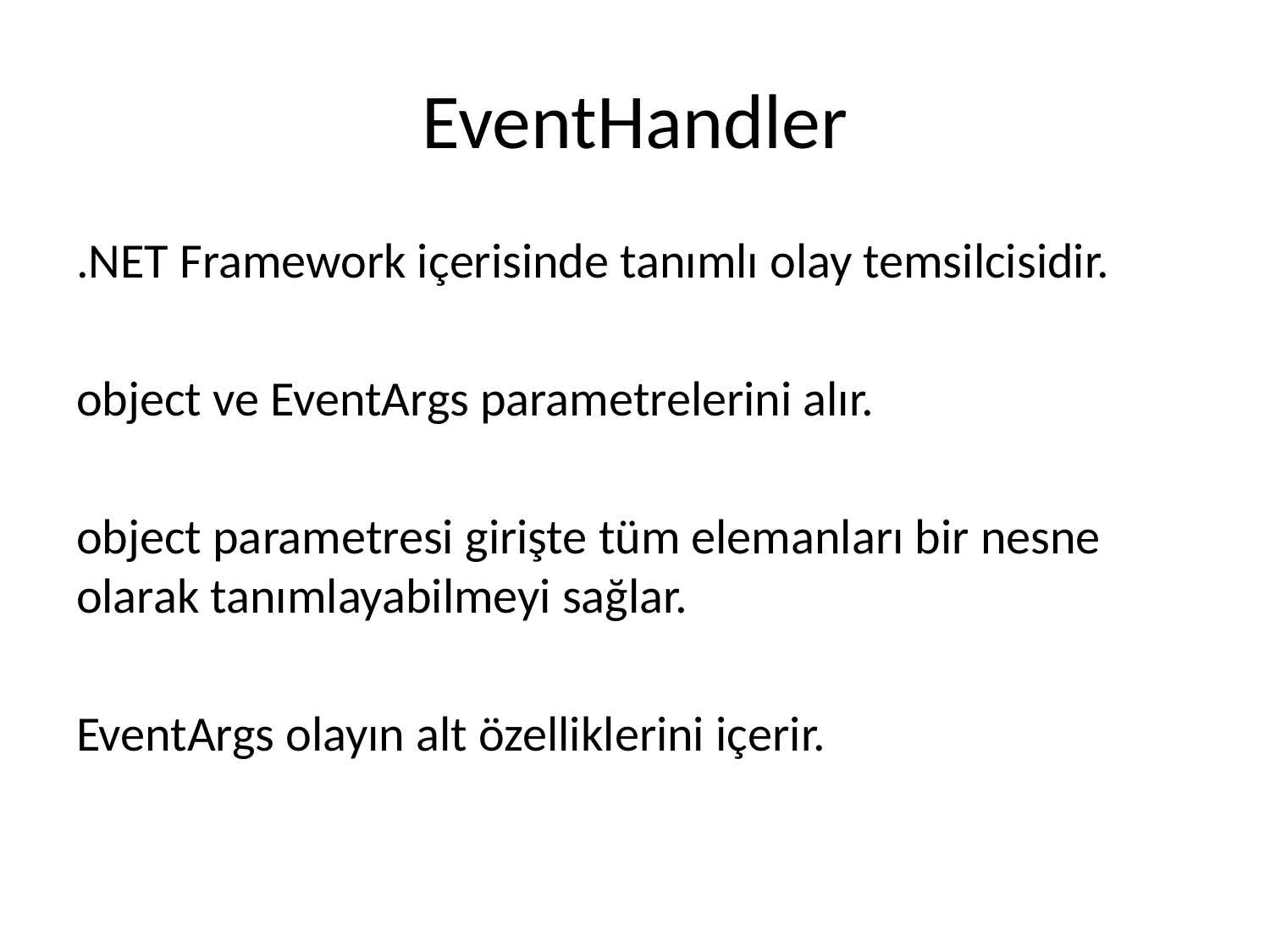

# EventHandler
.NET Framework içerisinde tanımlı olay temsilcisidir.

object ve EventArgs parametrelerini alır.

object parametresi girişte tüm elemanları bir nesne olarak tanımlayabilmeyi sağlar.

EventArgs olayın alt özelliklerini içerir.